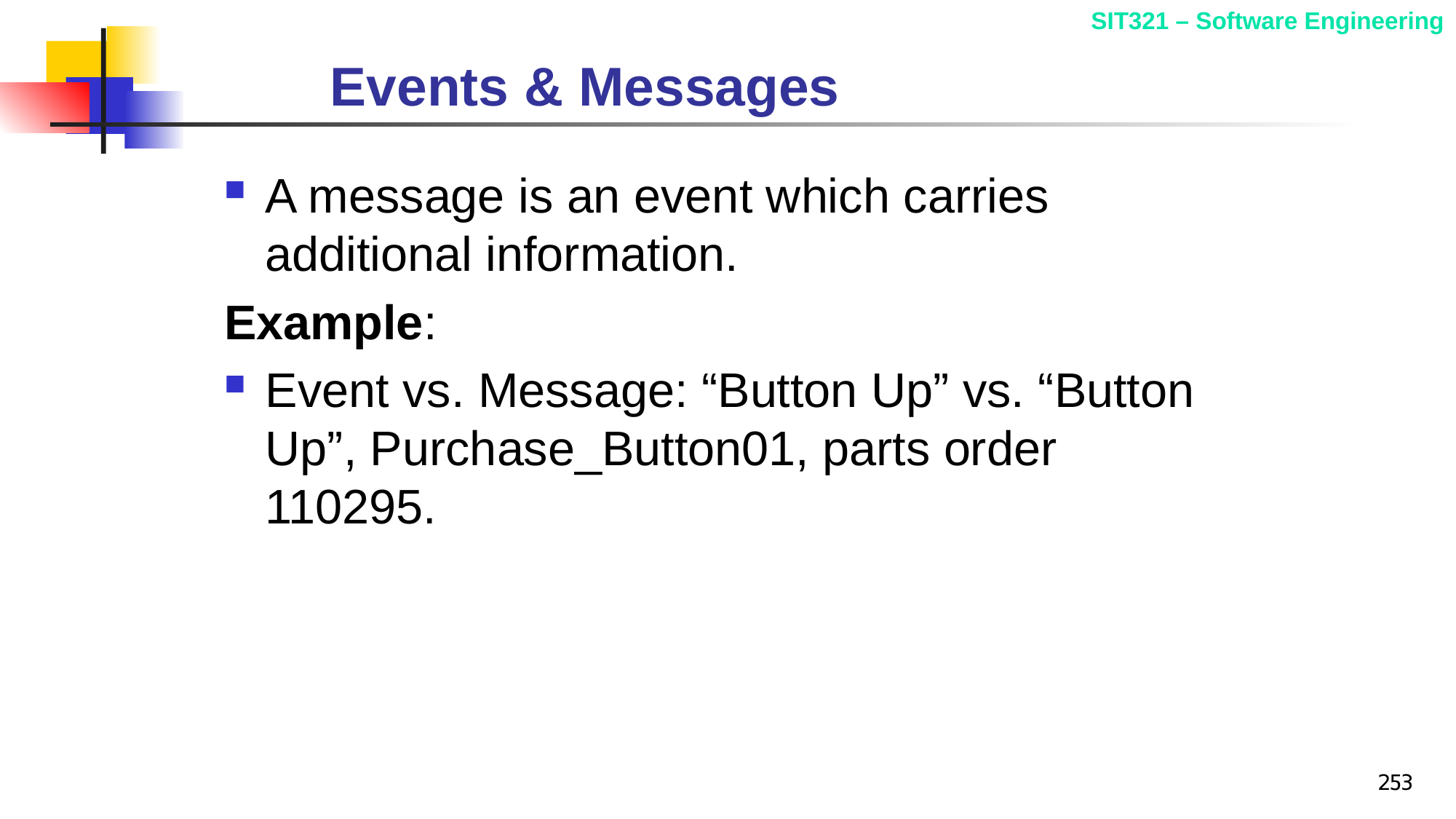

# Events & Messages
A message is an event which carries additional information.
Example:
Event vs. Message: “Button Up” vs. “Button Up”, Purchase_Button01, parts order 110295.
253